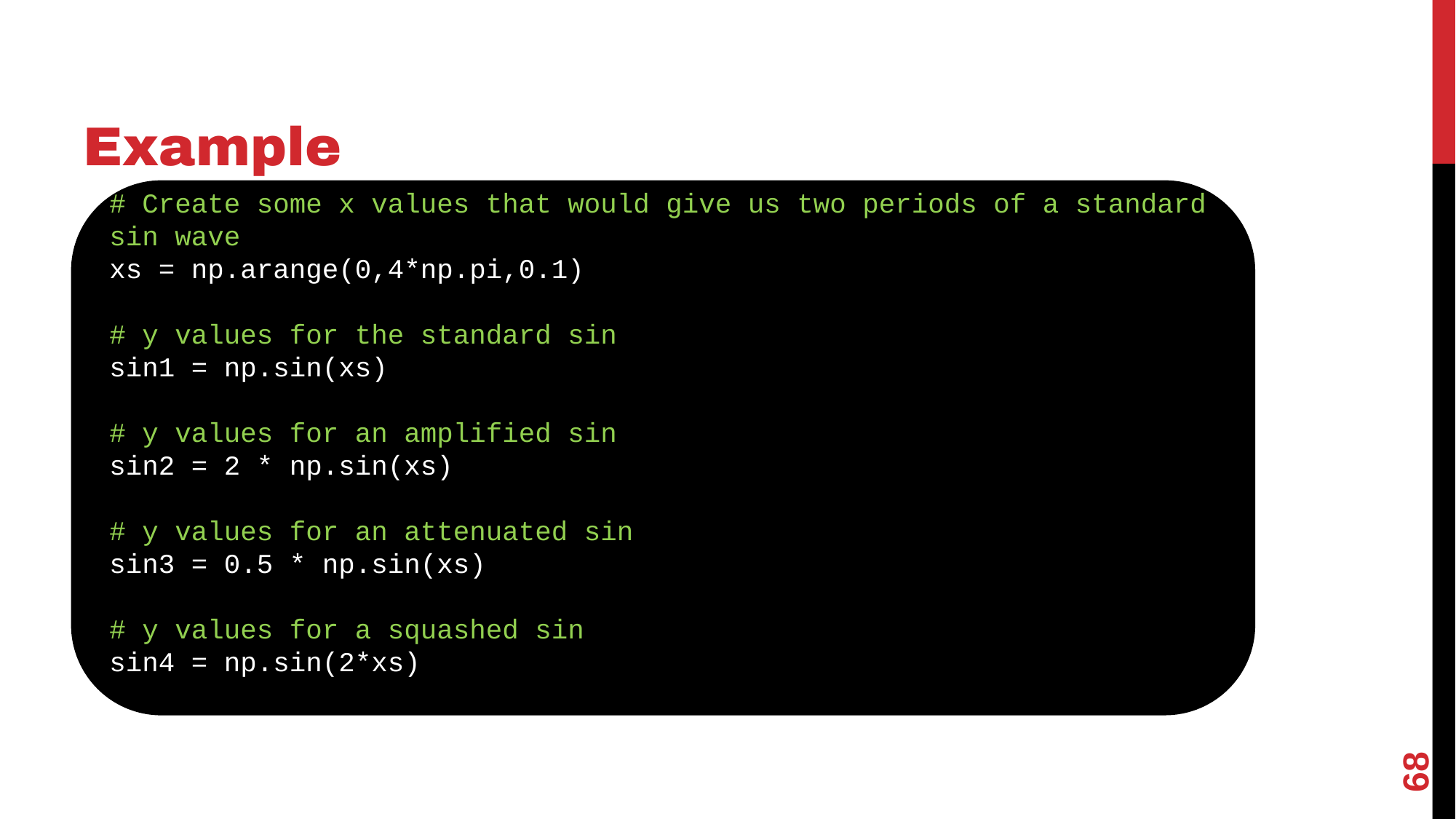

# Example

# Create some x values that would give us two periods of a standard sin wave
xs = np.arange(0,4*np.pi,0.1)

# y values for the standard sin
sin1 = np.sin(xs)

# y values for an amplified sin
sin2 = 2 * np.sin(xs)

# y values for an attenuated sin
sin3 = 0.5 * np.sin(xs)

# y values for a squashed sin
sin4 = np.sin(2*xs)

68